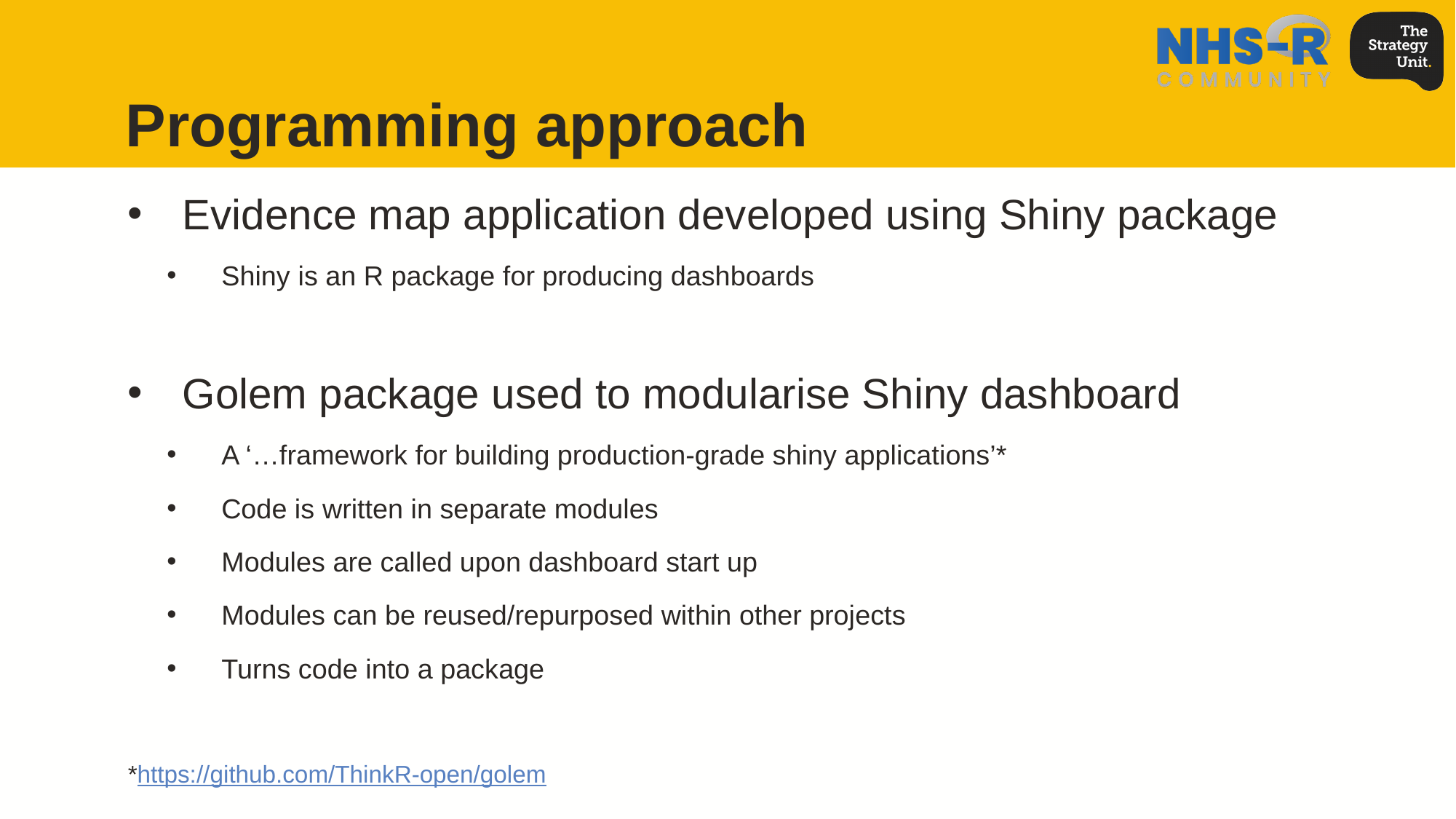

# Programming approach
Evidence map application developed using Shiny package
Shiny is an R package for producing dashboards

Golem package used to modularise Shiny dashboard
A ‘…framework for building production-grade shiny applications’*
Code is written in separate modules
Modules are called upon dashboard start up
Modules can be reused/repurposed within other projects
Turns code into a package

*https://github.com/ThinkR-open/golem